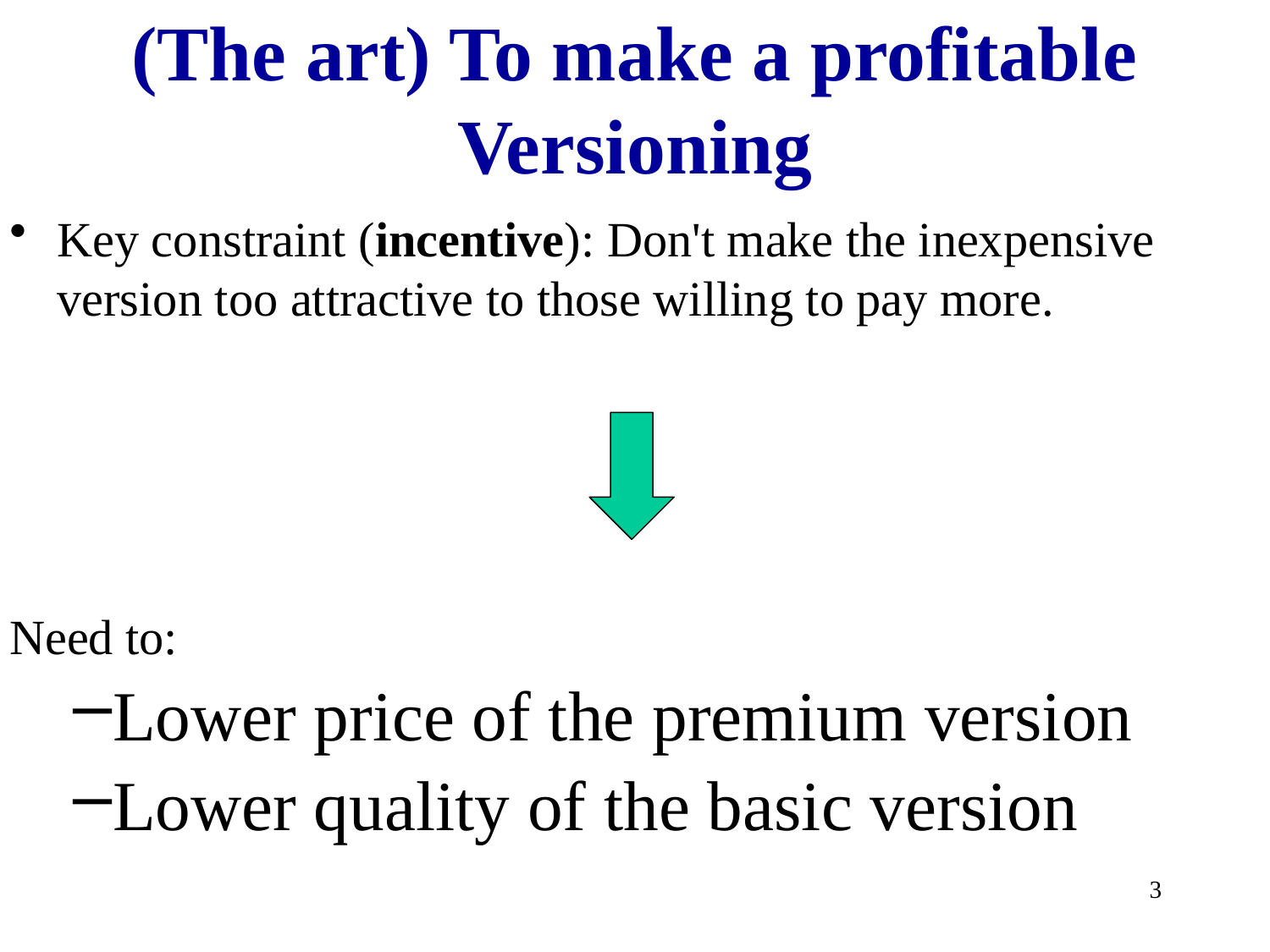

# (The art) To make a profitable Versioning
Key constraint (incentive): Don't make the inexpensive version too attractive to those willing to pay more.

Need to:
Lower price of the premium version
Lower quality of the basic version

3